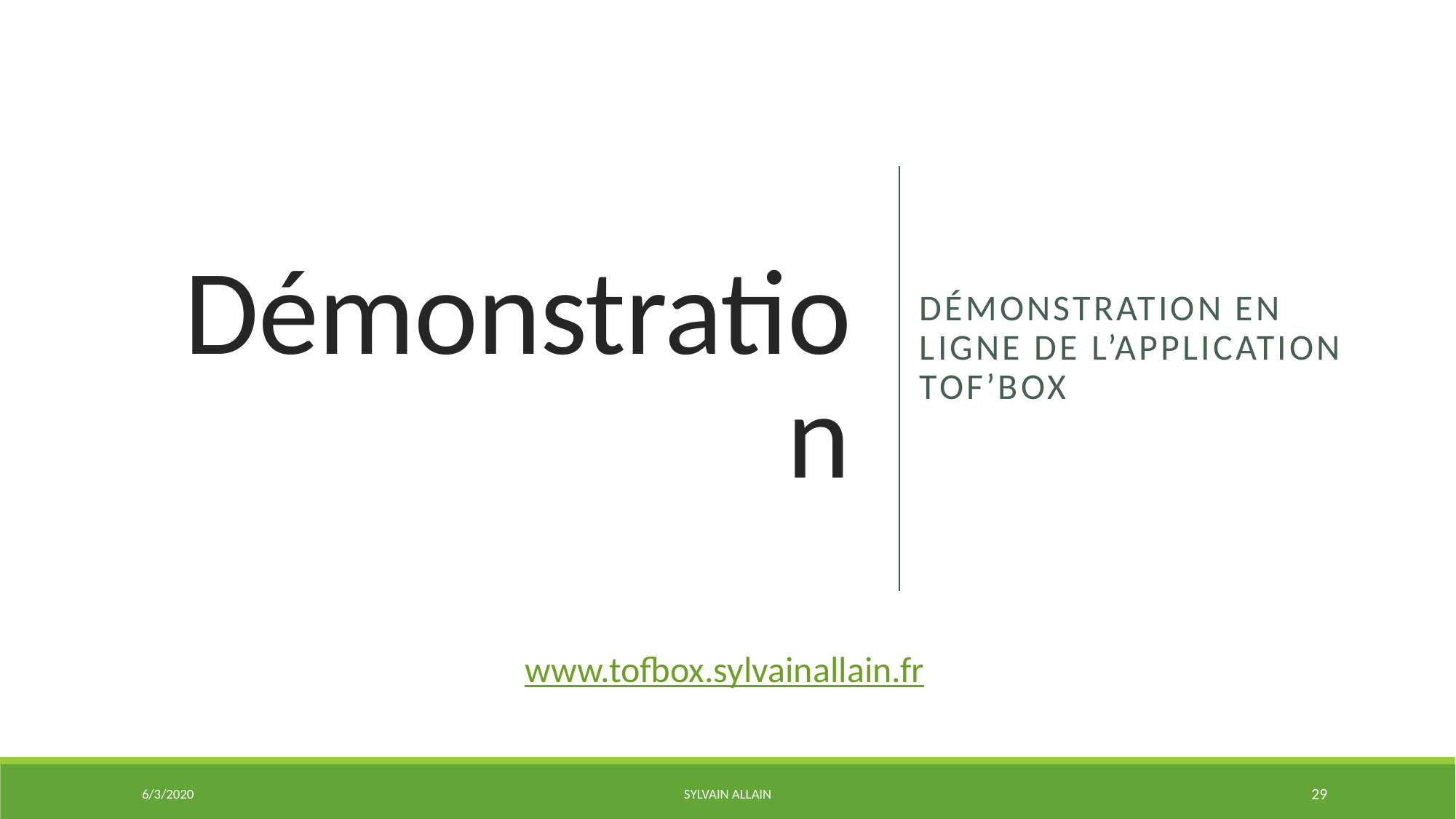

# Démonstration
Démonstration en ligne de l’application Tof’box

www.tofbox.sylvainallain.fr

6/3/2020
Sylvain ALLAIN
29